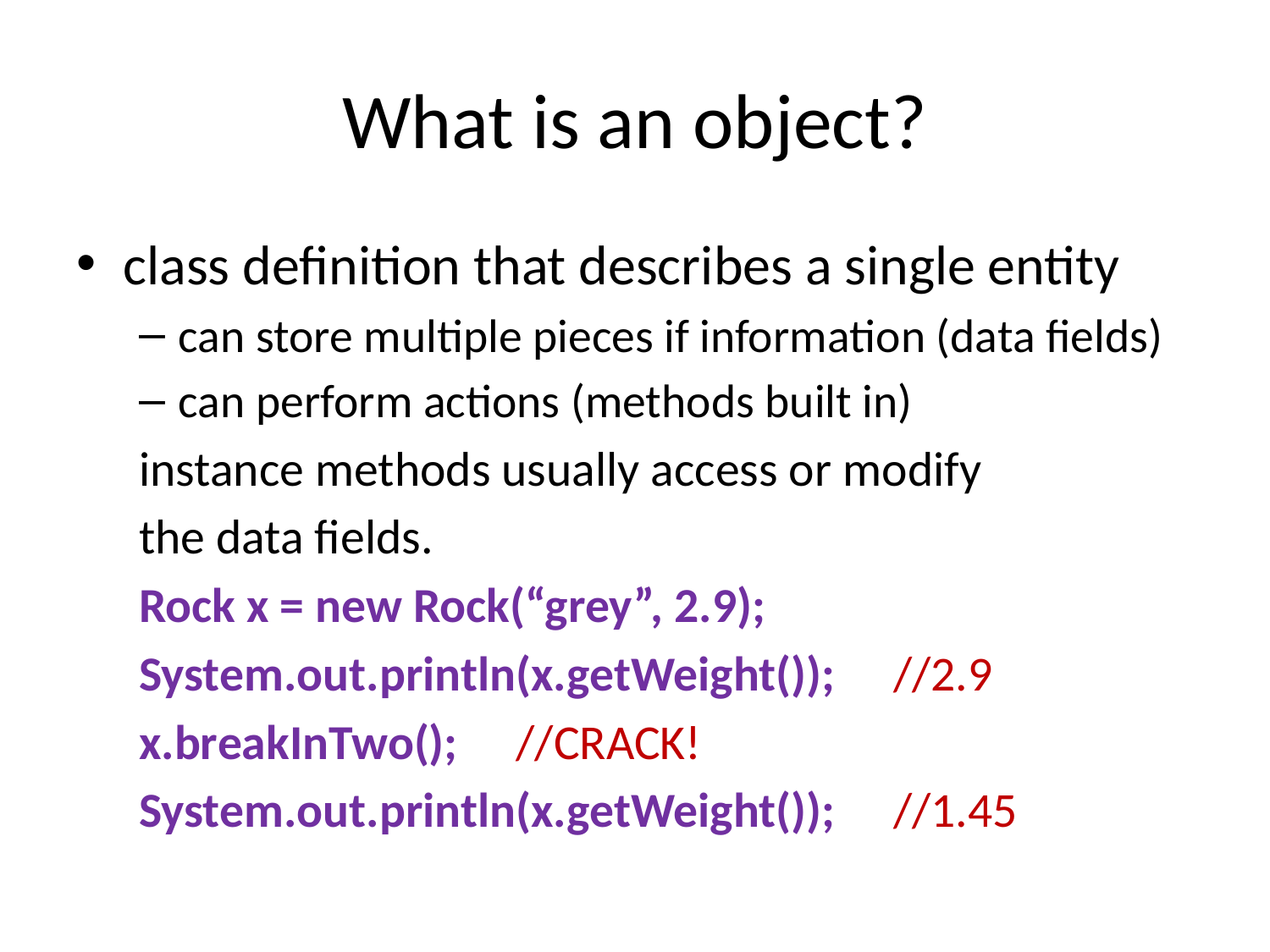

# What is an object?
class definition that describes a single entity
can store multiple pieces if information (data fields)
can perform actions (methods built in)
		instance methods usually access or modify
		the data fields.
Rock x = new Rock(“grey”, 2.9);
System.out.println(x.getWeight());	//2.9
x.breakInTwo();				//CRACK!
System.out.println(x.getWeight());	//1.45